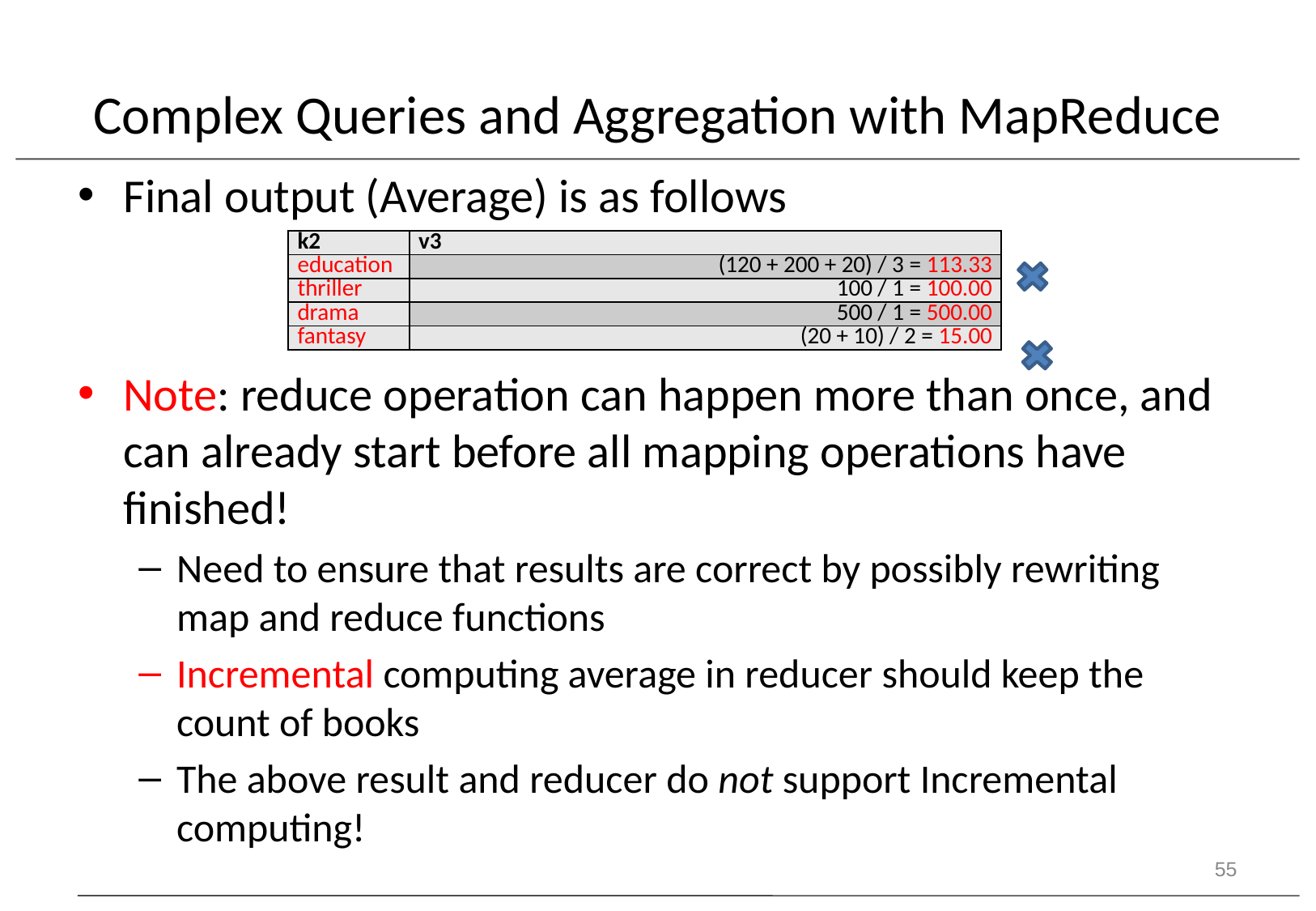

# Complex Queries and Aggregation with MapReduce
Final output (Average) is as follows

Note: reduce operation can happen more than once, and can already start before all mapping operations have finished!
Need to ensure that results are correct by possibly rewriting map and reduce functions
Incremental computing average in reducer should keep the count of books
The above result and reducer do not support Incremental computing!
| k2 | v3 |
| --- | --- |
| education | (120 + 200 + 20) / 3 = 113.33 |
| thriller | 100 / 1 = 100.00 |
| drama | 500 / 1 = 500.00 |
| fantasy | (20 + 10) / 2 = 15.00 |

55